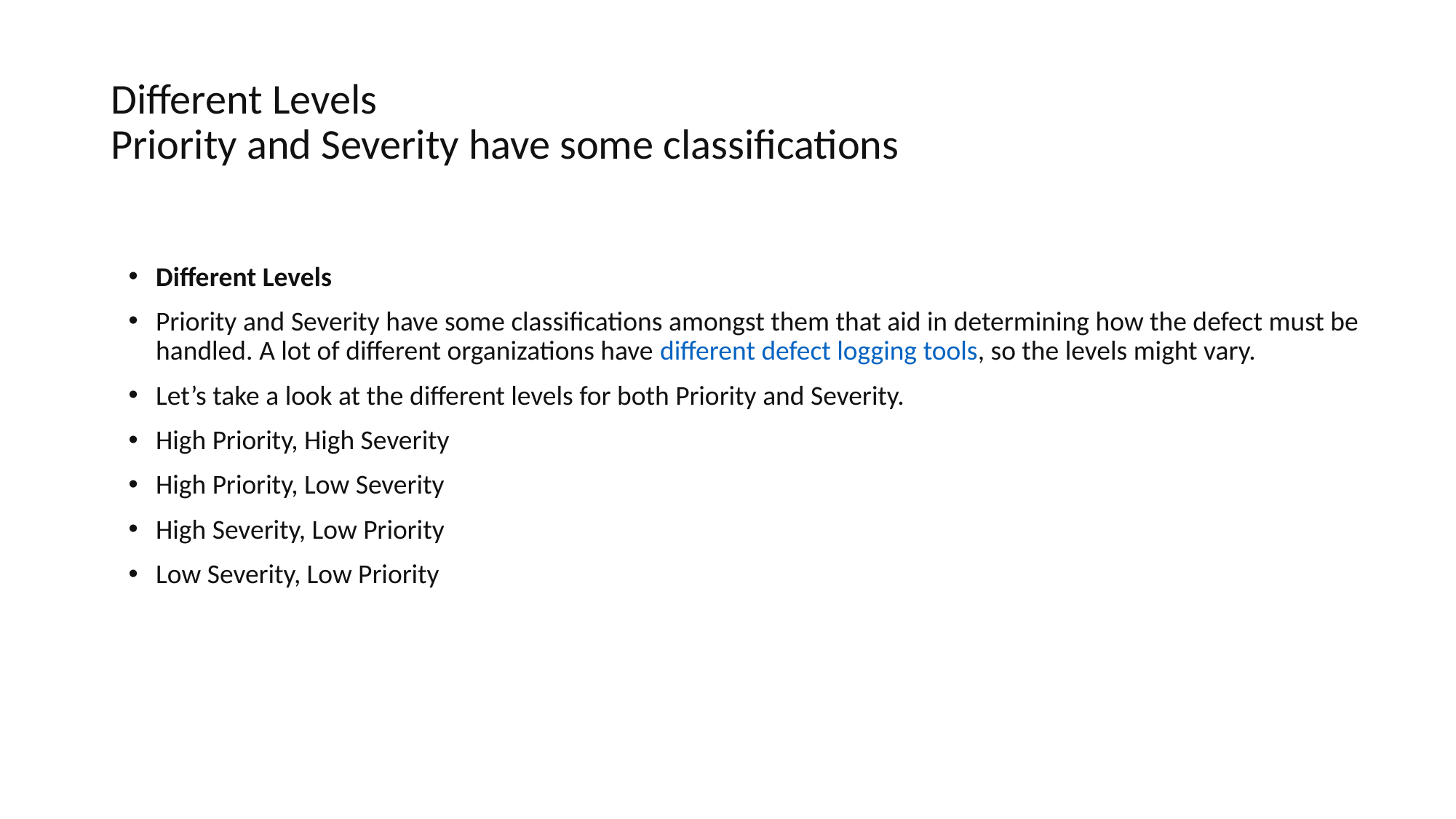

# Different Levels Priority and Severity have some classifications
Different Levels
Priority and Severity have some classifications amongst them that aid in determining how the defect must be handled. A lot of different organizations have different defect logging tools, so the levels might vary.
Let’s take a look at the different levels for both Priority and Severity.
High Priority, High Severity
High Priority, Low Severity
High Severity, Low Priority
Low Severity, Low Priority